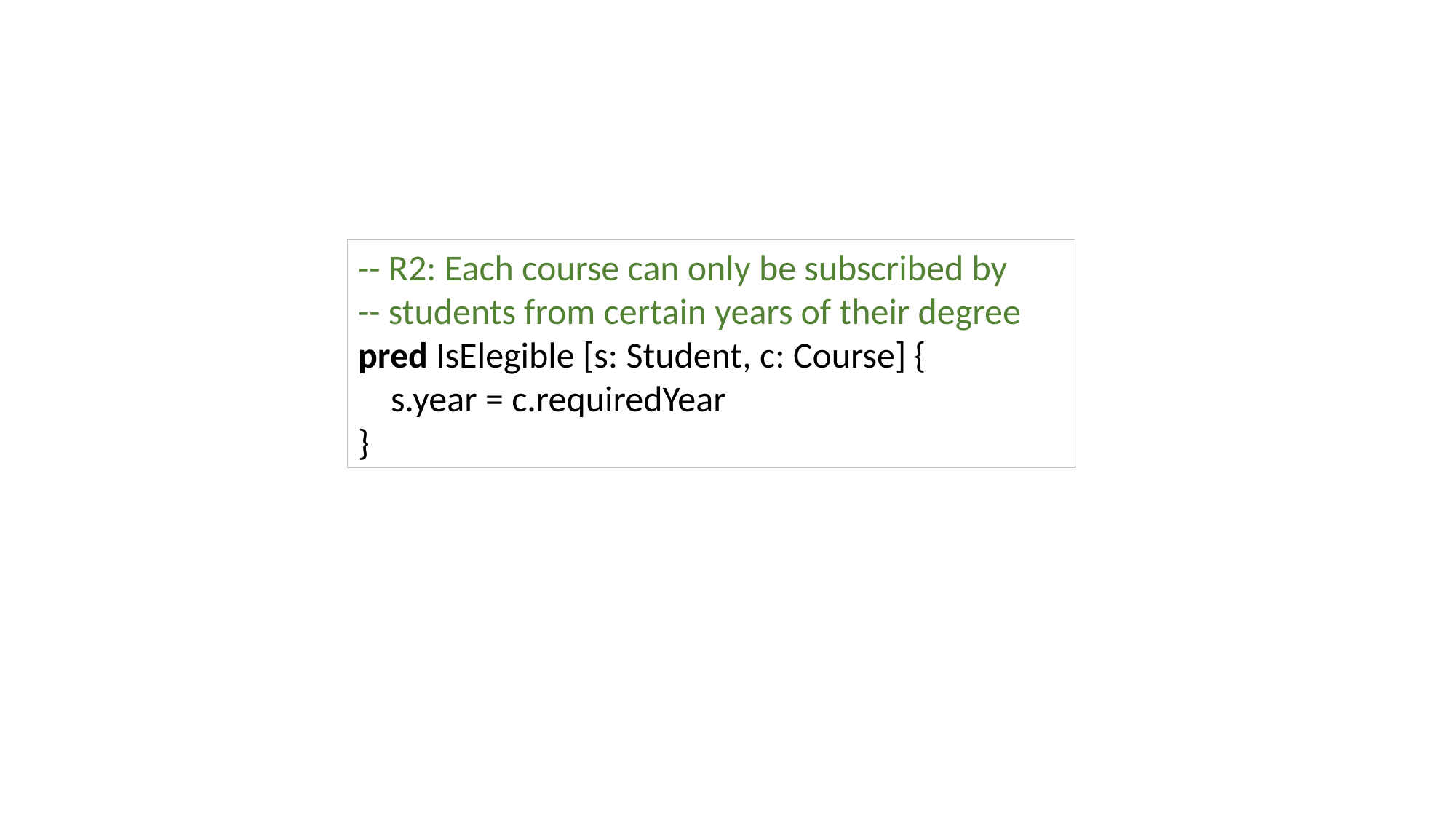

-- R2: Each course can only be subscribed by
-- students from certain years of their degree
pred IsElegible [s: Student, c: Course] {
    s.year = c.requiredYear
}